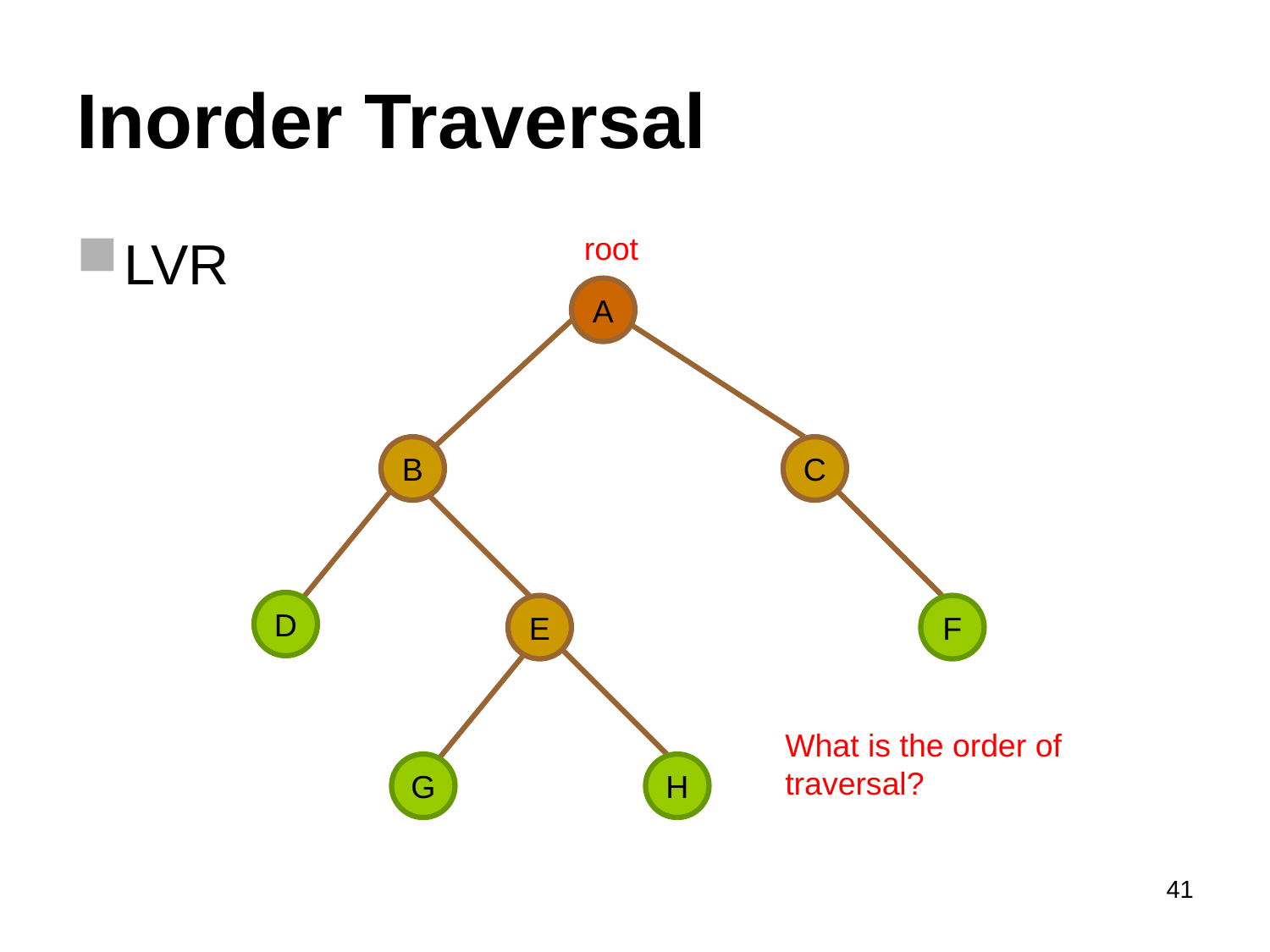

# Inorder Traversal
LVR
root
A

B
C

D
E
F

What is the order of traversal?
G
H
41